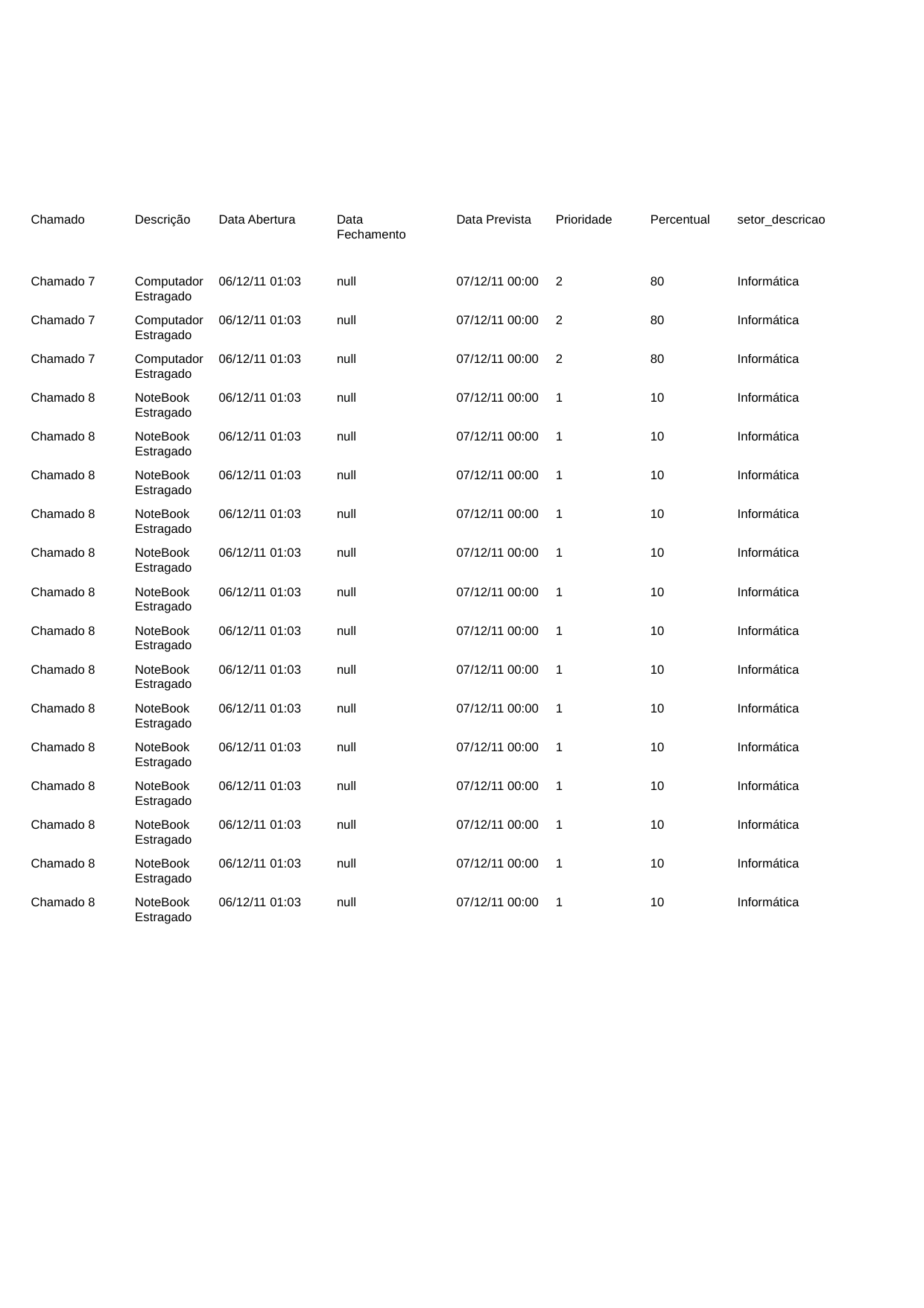

Chamado
Descrição
Data Abertura
Data Fechamento
Data Prevista
Prioridade
Percentual
setor_descricao
Chamado 7
Computador Estragado
06/12/11 01:03
null
07/12/11 00:00
2
80
Informática
Chamado 7
Computador Estragado
06/12/11 01:03
null
07/12/11 00:00
2
80
Informática
Chamado 7
Computador Estragado
06/12/11 01:03
null
07/12/11 00:00
2
80
Informática
Chamado 8
NoteBook Estragado
06/12/11 01:03
null
07/12/11 00:00
1
10
Informática
Chamado 8
NoteBook Estragado
06/12/11 01:03
null
07/12/11 00:00
1
10
Informática
Chamado 8
NoteBook Estragado
06/12/11 01:03
null
07/12/11 00:00
1
10
Informática
Chamado 8
NoteBook Estragado
06/12/11 01:03
null
07/12/11 00:00
1
10
Informática
Chamado 8
NoteBook Estragado
06/12/11 01:03
null
07/12/11 00:00
1
10
Informática
Chamado 8
NoteBook Estragado
06/12/11 01:03
null
07/12/11 00:00
1
10
Informática
Chamado 8
NoteBook Estragado
06/12/11 01:03
null
07/12/11 00:00
1
10
Informática
Chamado 8
NoteBook Estragado
06/12/11 01:03
null
07/12/11 00:00
1
10
Informática
Chamado 8
NoteBook Estragado
06/12/11 01:03
null
07/12/11 00:00
1
10
Informática
Chamado 8
NoteBook Estragado
06/12/11 01:03
null
07/12/11 00:00
1
10
Informática
Chamado 8
NoteBook Estragado
06/12/11 01:03
null
07/12/11 00:00
1
10
Informática
Chamado 8
NoteBook Estragado
06/12/11 01:03
null
07/12/11 00:00
1
10
Informática
Chamado 8
NoteBook Estragado
06/12/11 01:03
null
07/12/11 00:00
1
10
Informática
Chamado 8
NoteBook Estragado
06/12/11 01:03
null
07/12/11 00:00
1
10
Informática